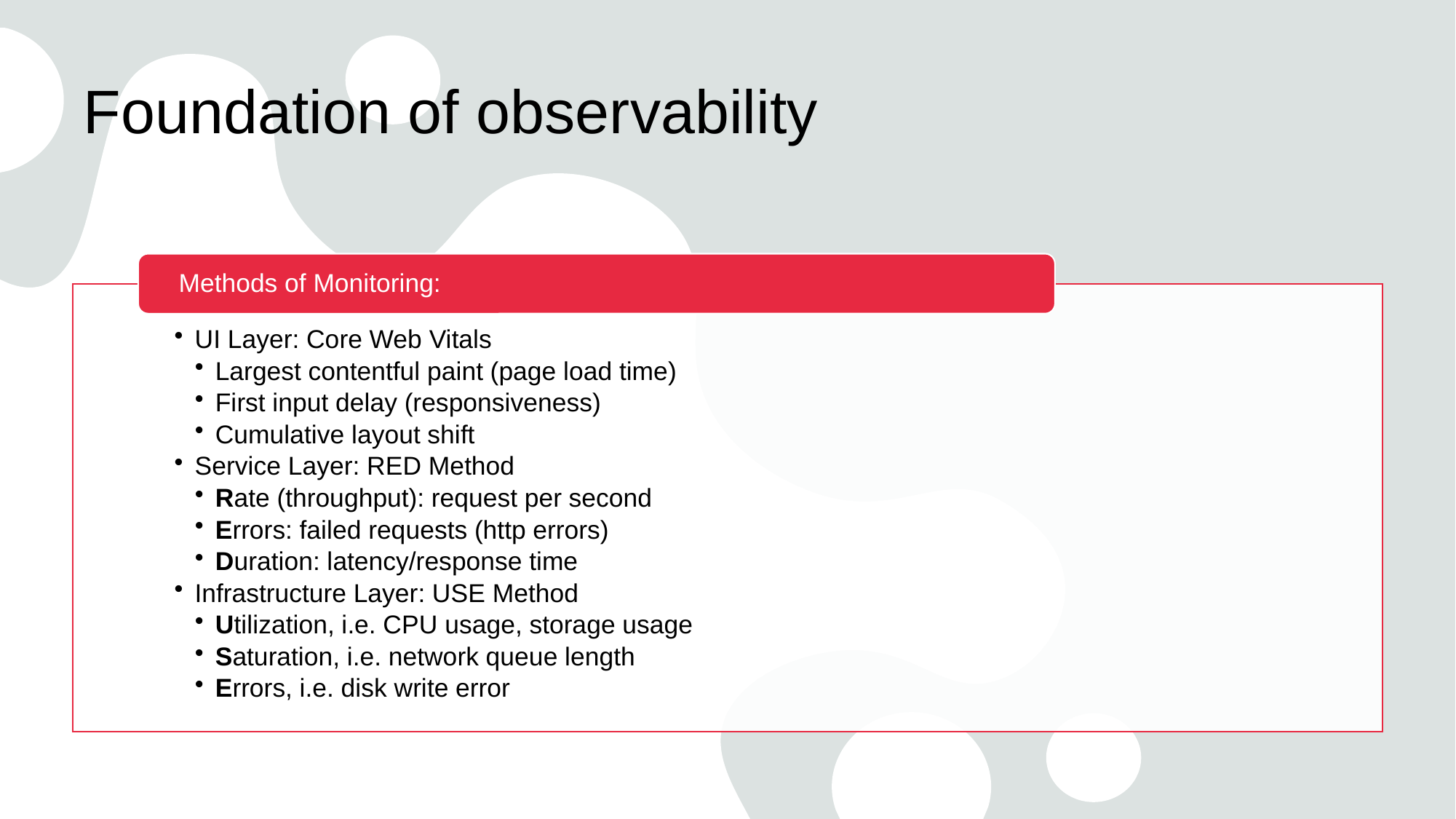

# Foundation of observability
UI Layer: Core Web Vitals
Largest contentful paint (page load time)
First input delay (responsiveness)
Cumulative layout shift
Service Layer: RED Method
Rate (throughput): request per second
Errors: failed requests (http errors)
Duration: latency/response time
Infrastructure Layer: USE Method
Utilization, i.e. CPU usage, storage usage
Saturation, i.e. network queue length
Errors, i.e. disk write error
Methods of Monitoring: